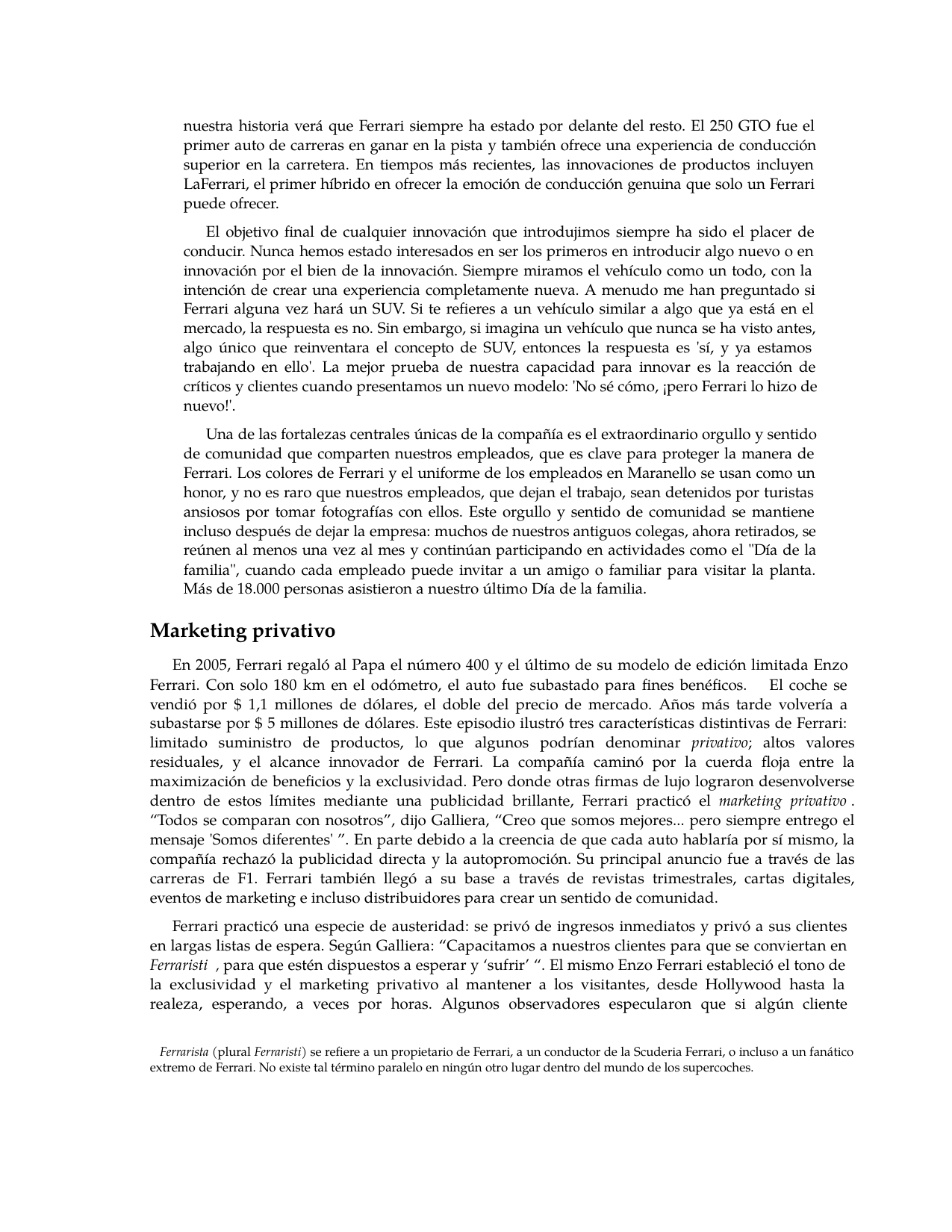

nuestra historia verá que Ferrari siempre ha estado por delante del resto. El 250 GTO fue el
primer auto de carreras en ganar en la pista y también ofrece una experiencia de conducción
superior en la carretera. En tiempos más recientes, las innovaciones de productos incluyen
LaFerrari, el primer híbrido en ofrecer la emoción de conducción genuina que solo un Ferrari
puede ofrecer.
El objetivo final de cualquier innovación que introdujimos siempre ha sido el placer de
conducir. Nunca hemos estado interesados en ser los primeros en introducir algo nuevo o en
innovación por el bien de la innovación. Siempre miramos el vehículo como un todo, con la
intención de crear una experiencia completamente nueva. A menudo me han preguntado si
Ferrari alguna vez hará un SUV. Si te refieres a un vehículo similar a algo que ya está en el
mercado, la respuesta es no. Sin embargo, si imagina un vehículo que nunca se ha visto antes,
algo único que reinventara el concepto de SUV, entonces la respuesta es 'sí, y ya estamos
trabajando en ello'. La mejor prueba de nuestra capacidad para innovar es la reacción de
críticos y clientes cuando presentamos un nuevo modelo: 'No sé cómo, ¡pero Ferrari lo hizo de
nuevo!'.
Una de las fortalezas centrales únicas de la compañía es el extraordinario orgullo y sentido
de comunidad que comparten nuestros empleados, que es clave para proteger la manera de
Ferrari. Los colores de Ferrari y el uniforme de los empleados en Maranello se usan como un
honor, y no es raro que nuestros empleados, que dejan el trabajo, sean detenidos por turistas
ansiosos por tomar fotografías con ellos. Este orgullo y sentido de comunidad se mantiene
incluso después de dejar la empresa: muchos de nuestros antiguos colegas, ahora retirados, se
reúnen al menos una vez al mes y continúan participando en actividades como el "Día de la
familia", cuando cada empleado puede invitar a un amigo o familiar para visitar la planta.
Más de 18.000 personas asistieron a nuestro último Día de la familia.
Marketing privativo
En 2005, Ferrari regaló al Papa el número 400 y el último de su modelo de edición limitada Enzo
Ferrari. Con solo 180 km en el odómetro, el auto fue subastado para fines benéficos. El coche se
vendió por $ 1,1 millones de dólares, el doble del precio de mercado. Años más tarde volvería a subastarse por $ 5 millones de dólares. Este episodio ilustró tres características distintivas de Ferrari:
limitado suministro de productos, lo que algunos podrían denominar privativo; altos valores residuales, y el alcance innovador de Ferrari. La compañía caminó por la cuerda floja entre la maximización de beneficios y la exclusividad. Pero donde otras firmas de lujo lograron desenvolverse dentro de estos límites mediante una publicidad brillante, Ferrari practicó el marketing privativo . “Todos se comparan con nosotros”, dijo Galliera, “Creo que somos mejores... pero siempre entrego el mensaje 'Somos diferentes' ”. En parte debido a la creencia de que cada auto hablaría por sí mismo, la compañía rechazó la publicidad directa y la autopromoción. Su principal anuncio fue a través de las carreras de F1. Ferrari también llegó a su base a través de revistas trimestrales, cartas digitales, eventos de marketing e incluso distribuidores para crear un sentido de comunidad.
Ferrari practicó una especie de austeridad: se privó de ingresos inmediatos y privó a sus clientes
en largas listas de espera. Según Galliera: “Capacitamos a nuestros clientes para que se conviertan en
Ferraristi , para que estén dispuestos a esperar y ‘sufrir’ “. El mismo Enzo Ferrari estableció el tono de
la exclusividad y el marketing privativo al mantener a los visitantes, desde Hollywood hasta la
realeza, esperando, a veces por horas. Algunos observadores especularon que si algún cliente
Ferrarista (plural Ferraristi) se refiere a un propietario de Ferrari, a un conductor de la Scuderia Ferrari, o incluso a un fanático
extremo de Ferrari. No existe tal término paralelo en ningún otro lugar dentro del mundo de los supercoches.